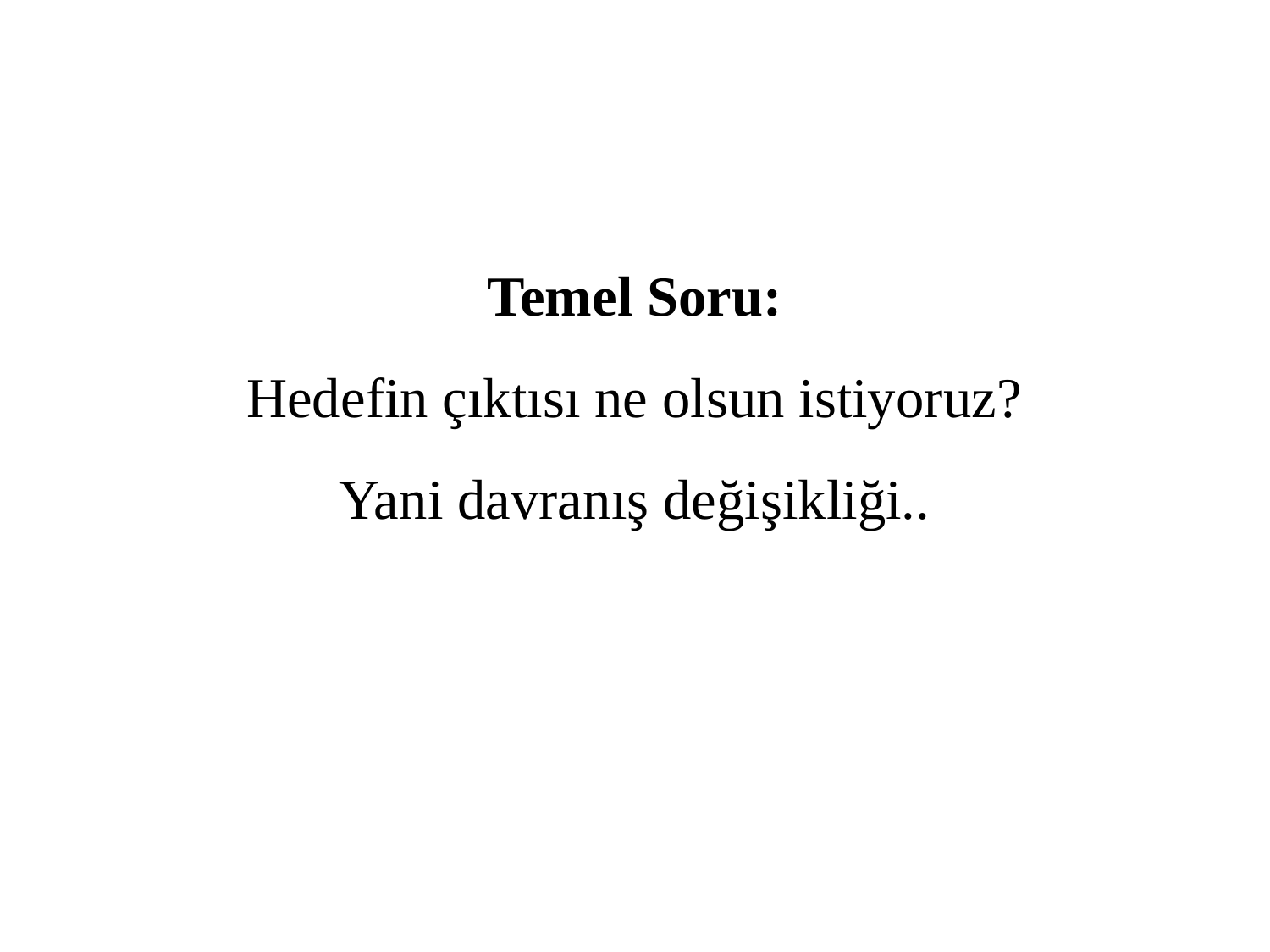

Temel Soru:
Hedefin çıktısı ne olsun istiyoruz?
Yani davranış değişikliği..